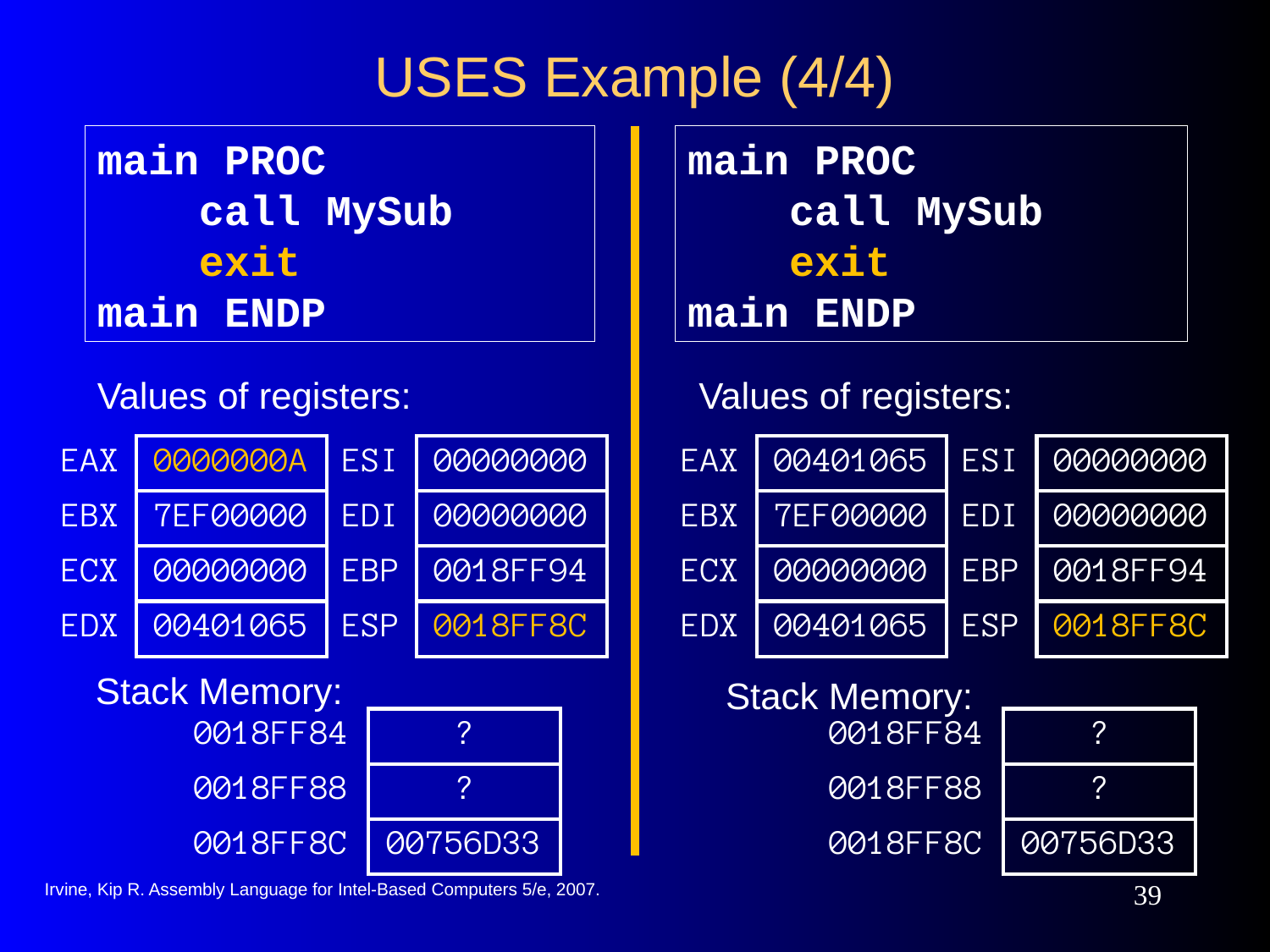

# USES Example (4/4)
main PROC
    call MySub
    exit
main ENDP
main PROC
    call MySub
    exit
main ENDP
Values of registers:
Values of registers:
| EAX | 0000000A | ESI | 00000000 |
| --- | --- | --- | --- |
| EBX | 7EF00000 | EDI | 00000000 |
| ECX | 00000000 | EBP | 0018FF94 |
| EDX | 00401065 | ESP | 0018FF8C |
| EAX | 00401065 | ESI | 00000000 |
| --- | --- | --- | --- |
| EBX | 7EF00000 | EDI | 00000000 |
| ECX | 00000000 | EBP | 0018FF94 |
| EDX | 00401065 | ESP | 0018FF8C |
Stack Memory:
Stack Memory:
| 0018FF84 | ? |
| --- | --- |
| 0018FF88 | ? |
| 0018FF8C | 00756D33 |
| 0018FF84 | ? |
| --- | --- |
| 0018FF88 | ? |
| 0018FF8C | 00756D33 |
Irvine, Kip R. Assembly Language for Intel-Based Computers 5/e, 2007.
39